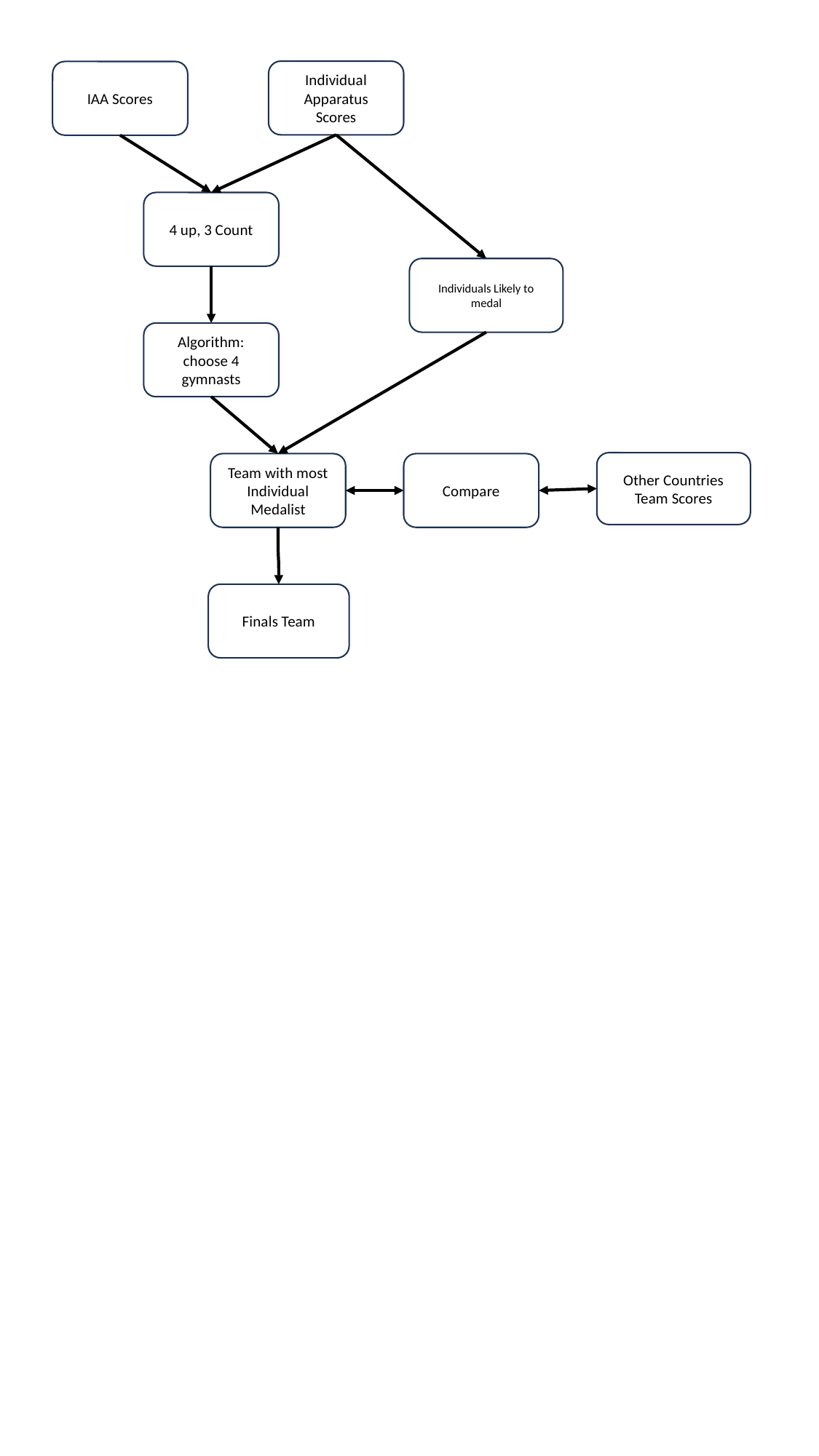

Individual Apparatus Scores
IAA Scores
4 up, 3 Count
Individuals Likely to medal
Algorithm: choose 4 gymnasts
Other Countries Team Scores
Team with most Individual Medalist
Compare
Finals Team